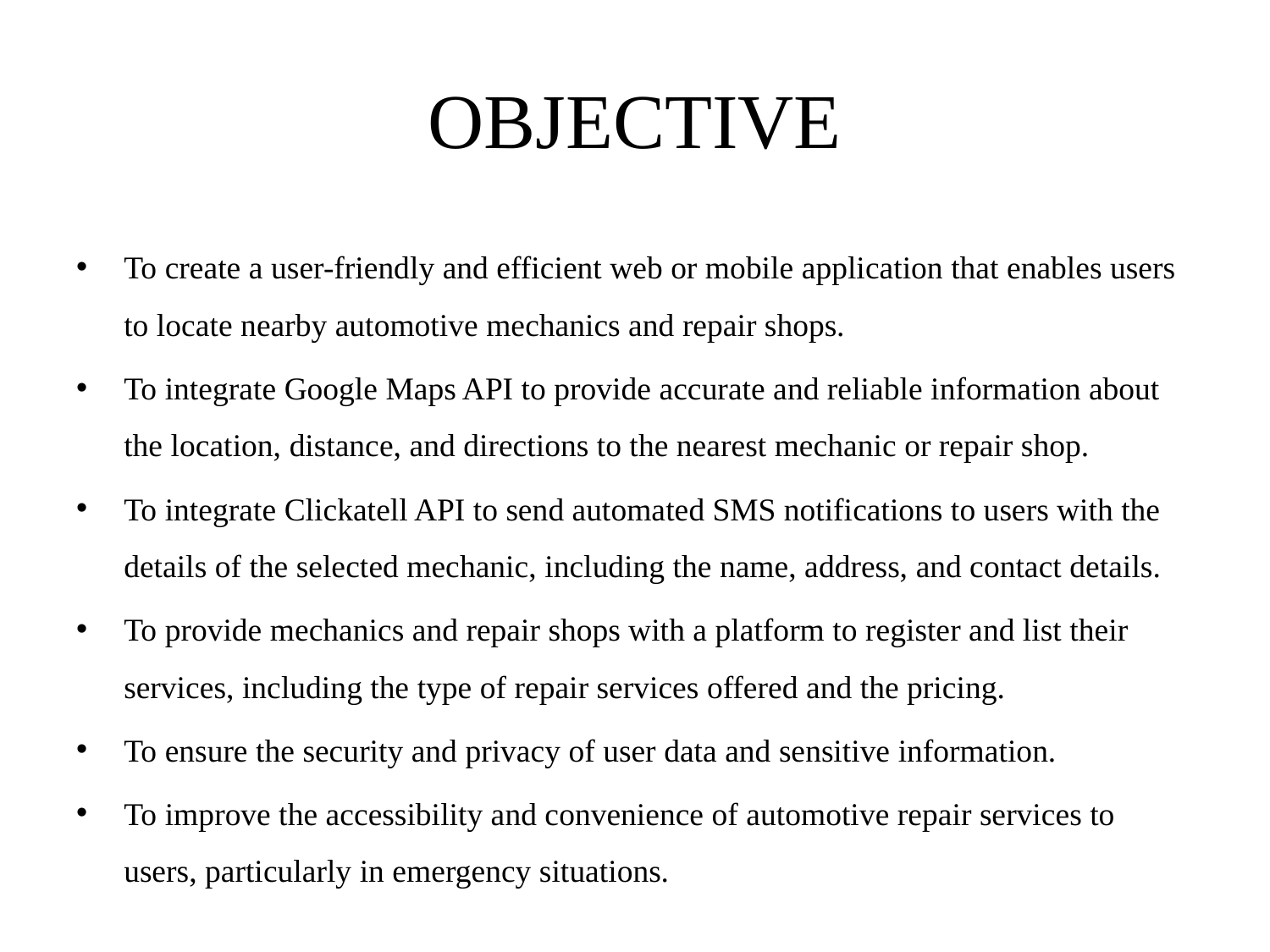

# OBJECTIVE
To create a user-friendly and efficient web or mobile application that enables users to locate nearby automotive mechanics and repair shops.
To integrate Google Maps API to provide accurate and reliable information about the location, distance, and directions to the nearest mechanic or repair shop.
To integrate Clickatell API to send automated SMS notifications to users with the details of the selected mechanic, including the name, address, and contact details.
To provide mechanics and repair shops with a platform to register and list their services, including the type of repair services offered and the pricing.
To ensure the security and privacy of user data and sensitive information.
To improve the accessibility and convenience of automotive repair services to users, particularly in emergency situations.